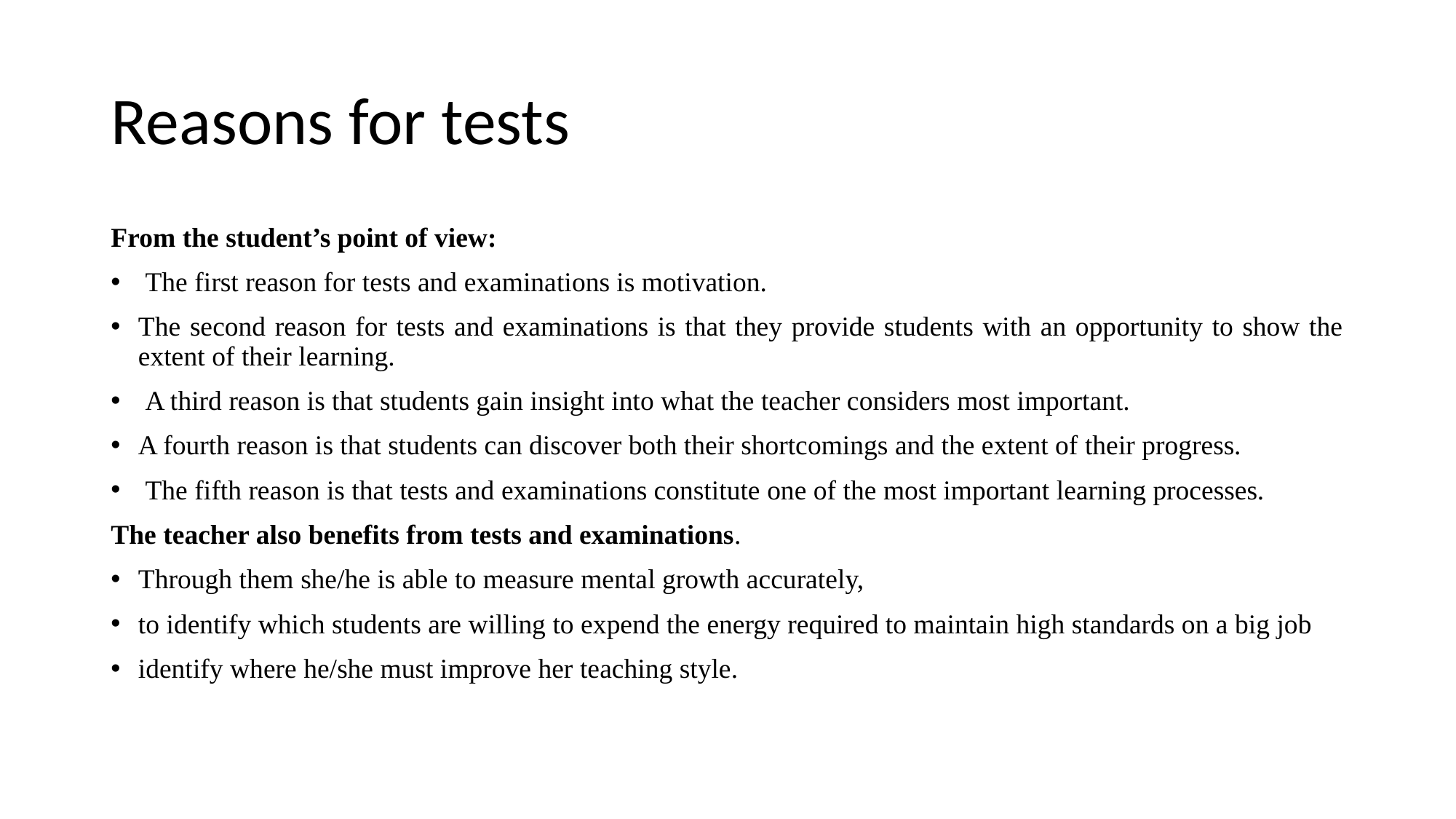

# Reasons for tests
From the student’s point of view:
 The first reason for tests and examinations is motivation.
The second reason for tests and examinations is that they provide students with an opportunity to show the extent of their learning.
 A third reason is that students gain insight into what the teacher considers most important.
A fourth reason is that students can discover both their shortcomings and the extent of their progress.
 The fifth reason is that tests and examinations constitute one of the most important learning processes.
The teacher also benefits from tests and examinations.
Through them she/he is able to measure mental growth accurately,
to identify which students are willing to expend the energy required to maintain high standards on a big job
identify where he/she must improve her teaching style.